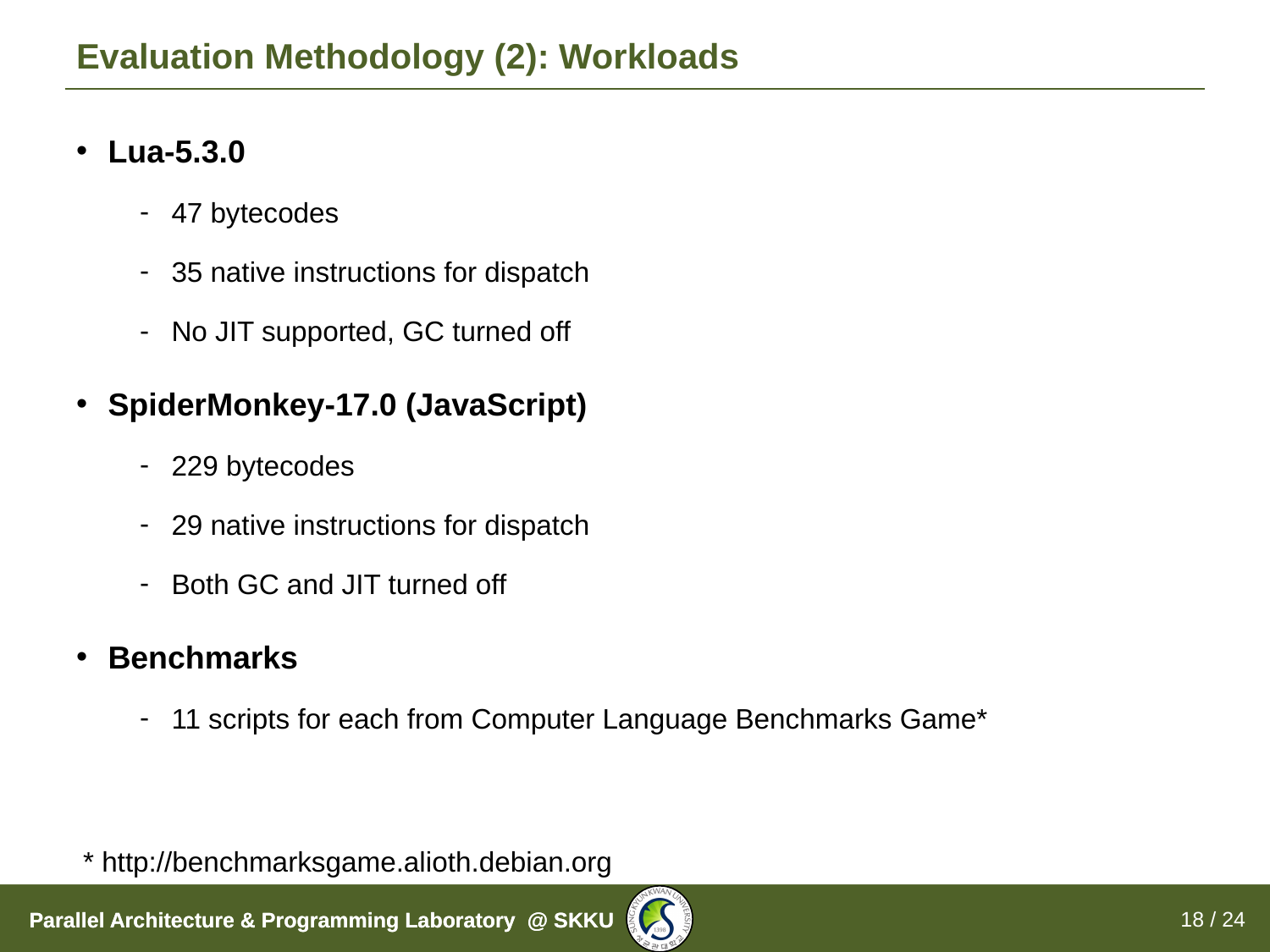

# Evaluation Methodology (2): Workloads
Lua-5.3.0
47 bytecodes
35 native instructions for dispatch
No JIT supported, GC turned off
SpiderMonkey-17.0 (JavaScript)
229 bytecodes
29 native instructions for dispatch
Both GC and JIT turned off
Benchmarks
11 scripts for each from Computer Language Benchmarks Game*

* http://benchmarksgame.alioth.debian.org
18 / 24